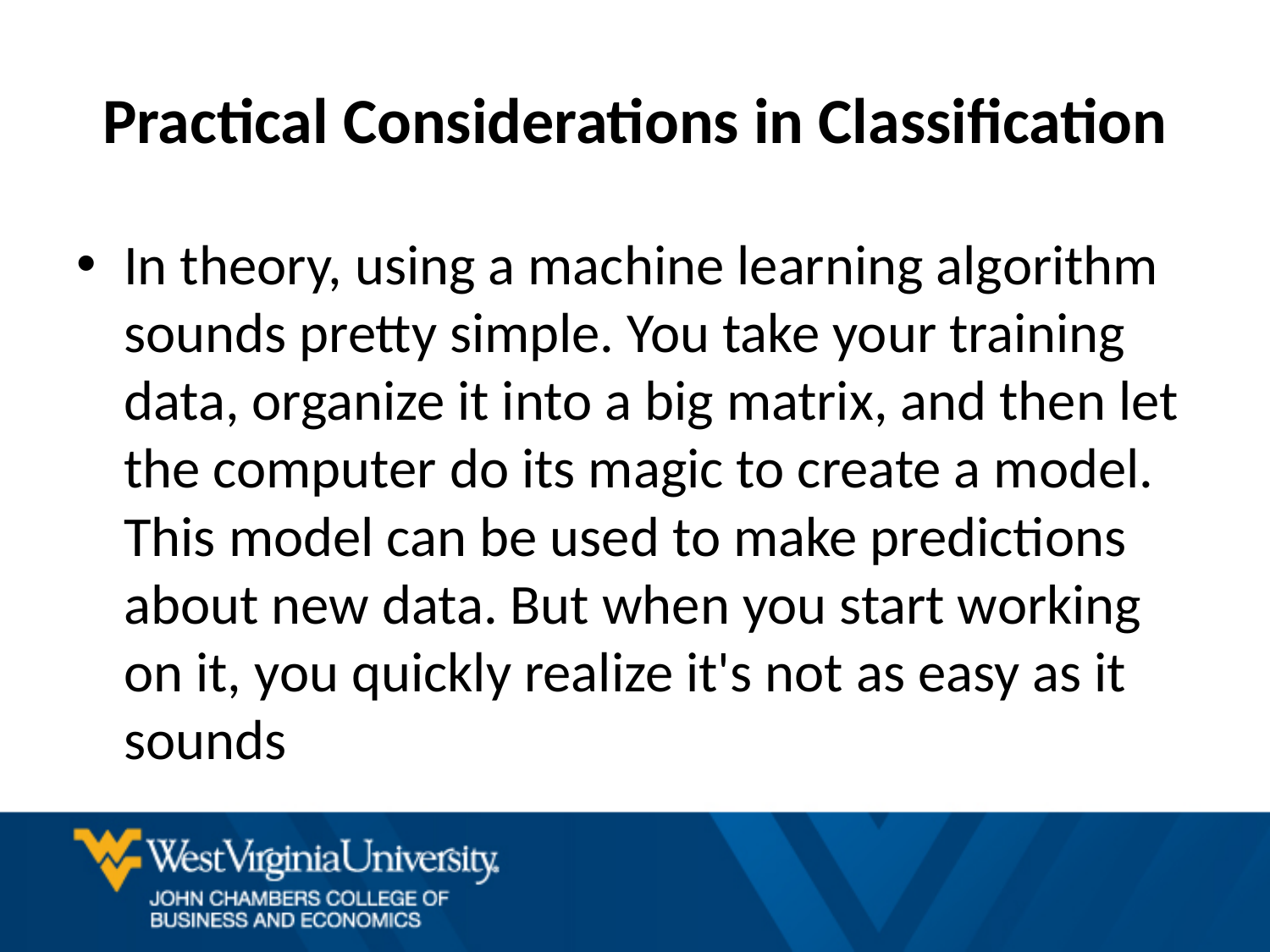

# Practical Considerations in Classification
In theory, using a machine learning algorithm sounds pretty simple. You take your training data, organize it into a big matrix, and then let the computer do its magic to create a model. This model can be used to make predictions about new data. But when you start working on it, you quickly realize it's not as easy as it sounds